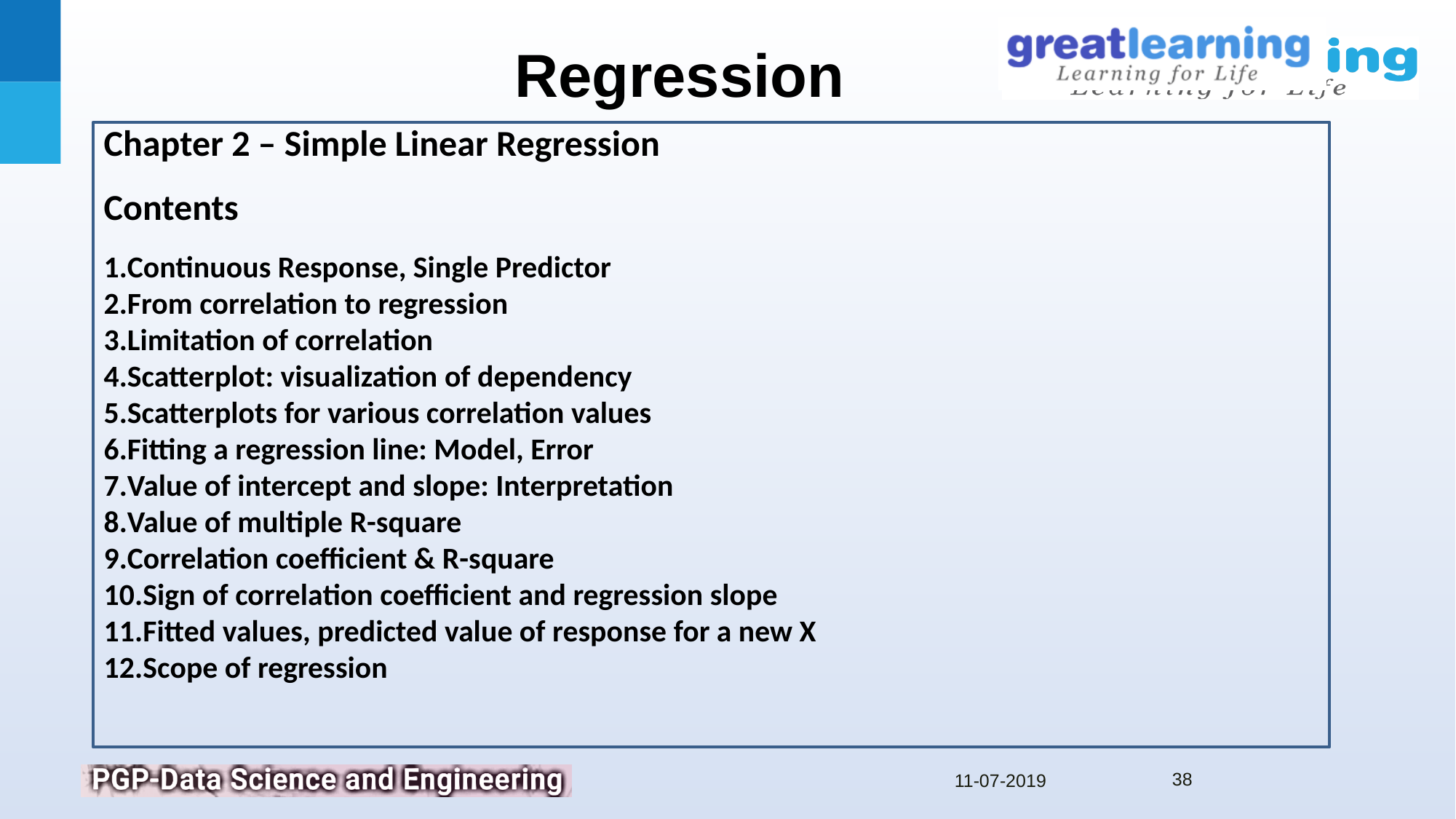

Chapter 2 – Simple Linear Regression

Contents

Continuous Response, Single Predictor
From correlation to regression
Limitation of correlation
Scatterplot: visualization of dependency
Scatterplots for various correlation values
Fitting a regression line: Model, Error
Value of intercept and slope: Interpretation
Value of multiple R-square
Correlation coefficient & R-square
Sign of correlation coefficient and regression slope
Fitted values, predicted value of response for a new X
Scope of regression

38
11-07-2019